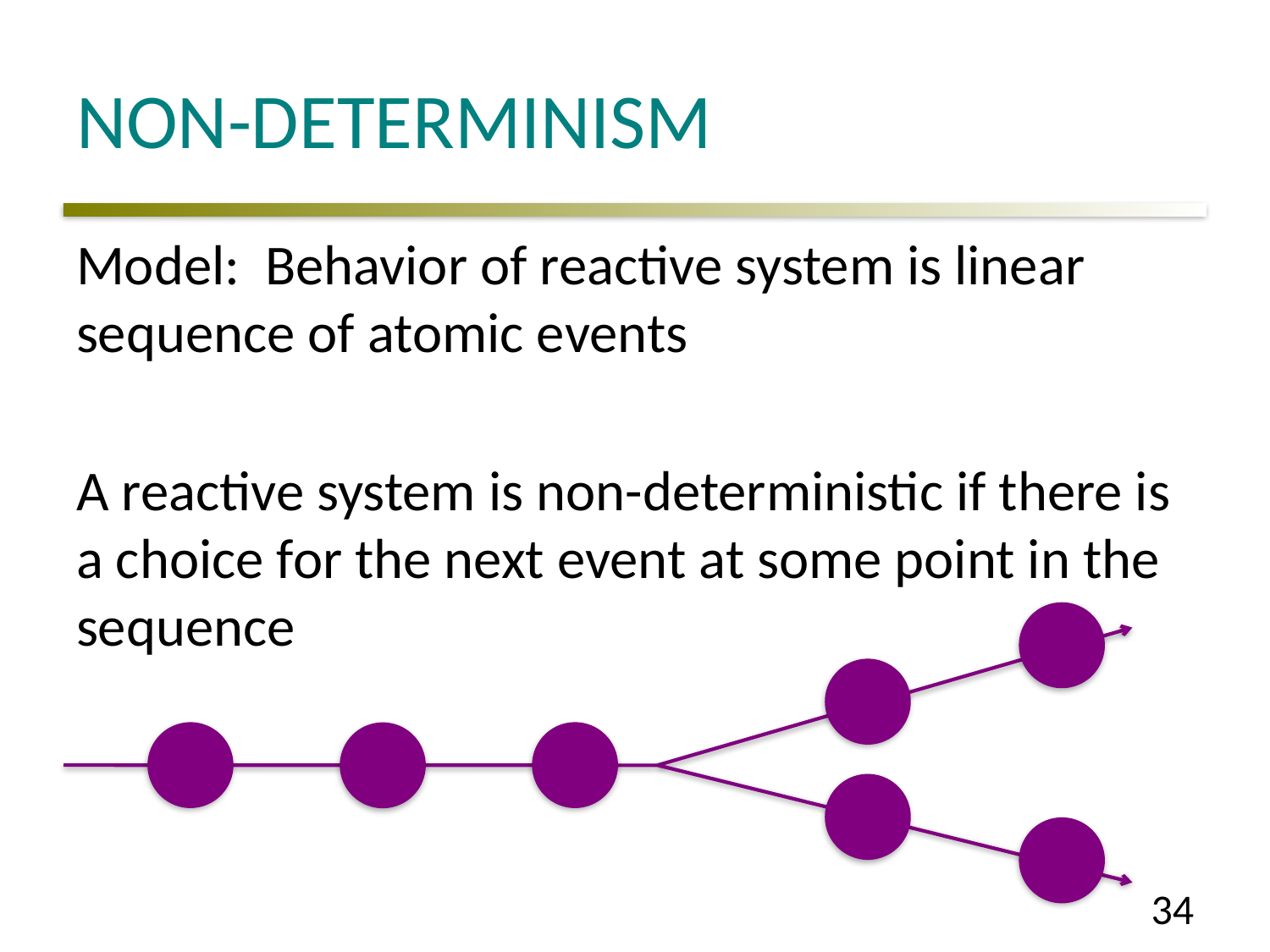

# Non-Determinism
Model:  Behavior of reactive system is linear sequence of atomic events

A reactive system is non-deterministic if there is a choice for the next event at some point in the sequence

34